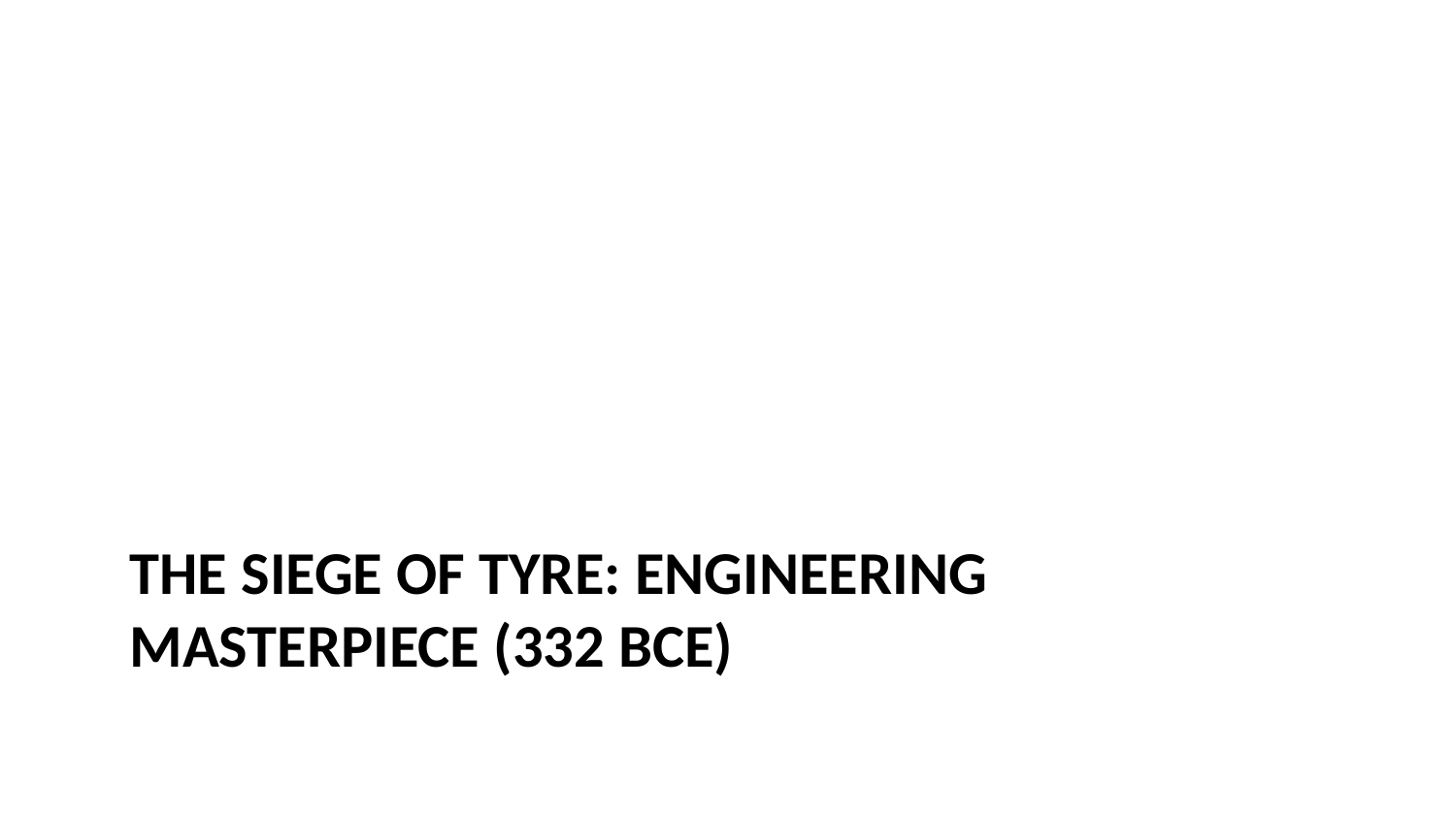

# The Siege of Tyre: Engineering Masterpiece (332 BCE)